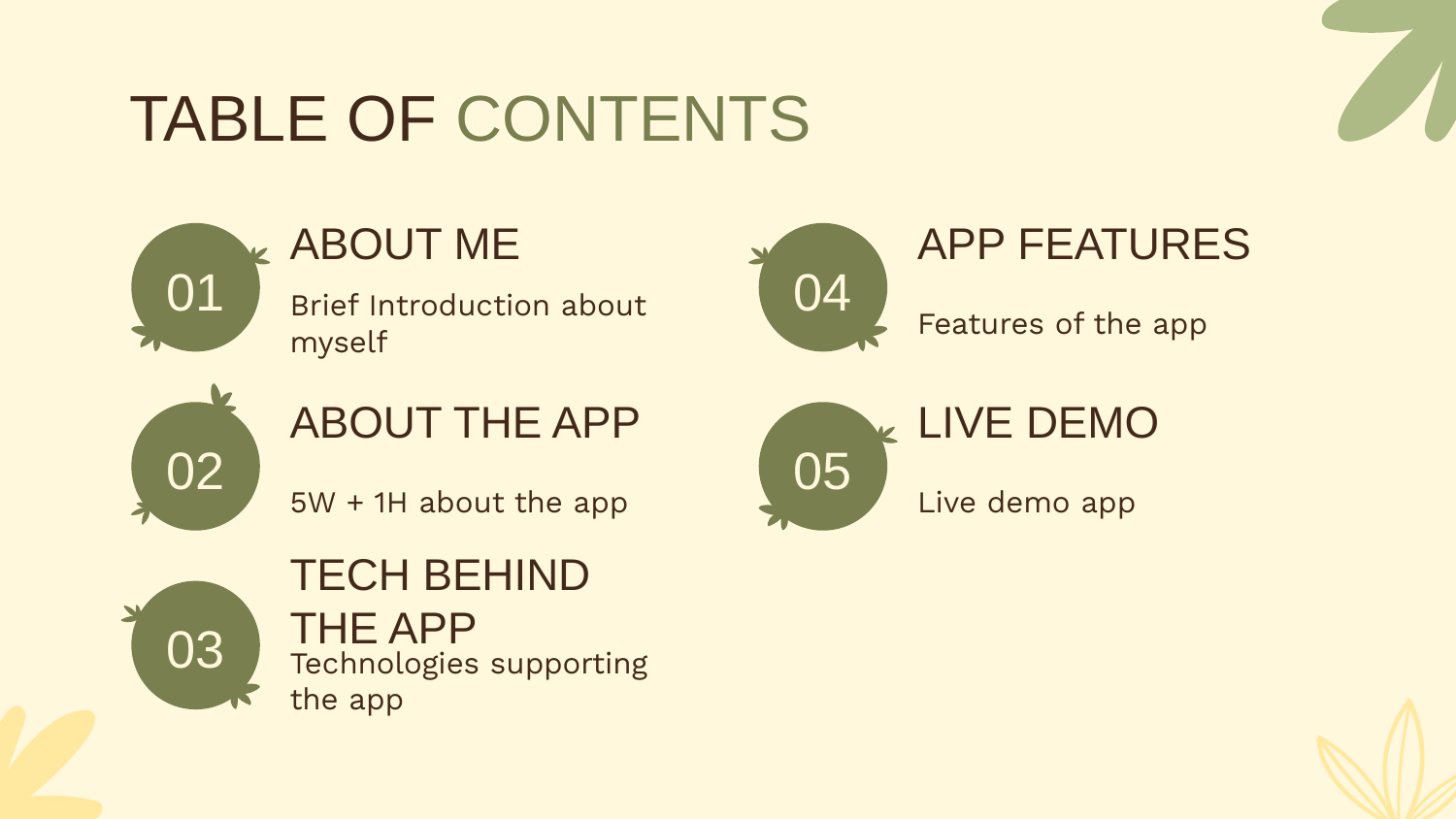

TABLE OF CONTENTS
ABOUT ME
APP FEATURES

# 01
04
Brief Introduction about myself
Features of the app

ABOUT THE APP
LIVE DEMO

02
05
5W + 1H about the app
Live demo app
TECH BEHIND THE APP

03
Technologies supporting the app